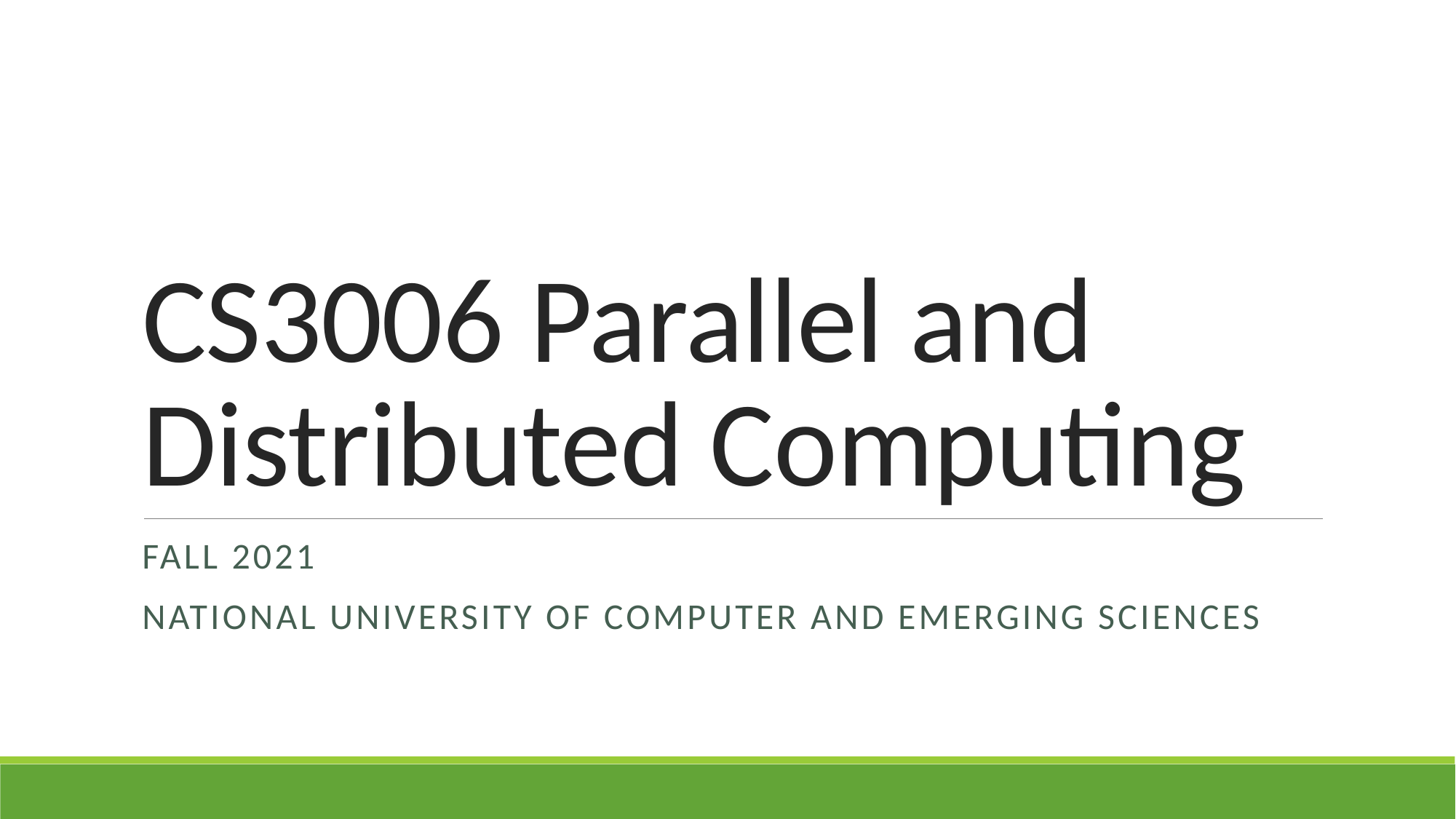

# CS3006 Parallel and Distributed Computing
FALL 2021
National University of Computer and Emerging Sciences